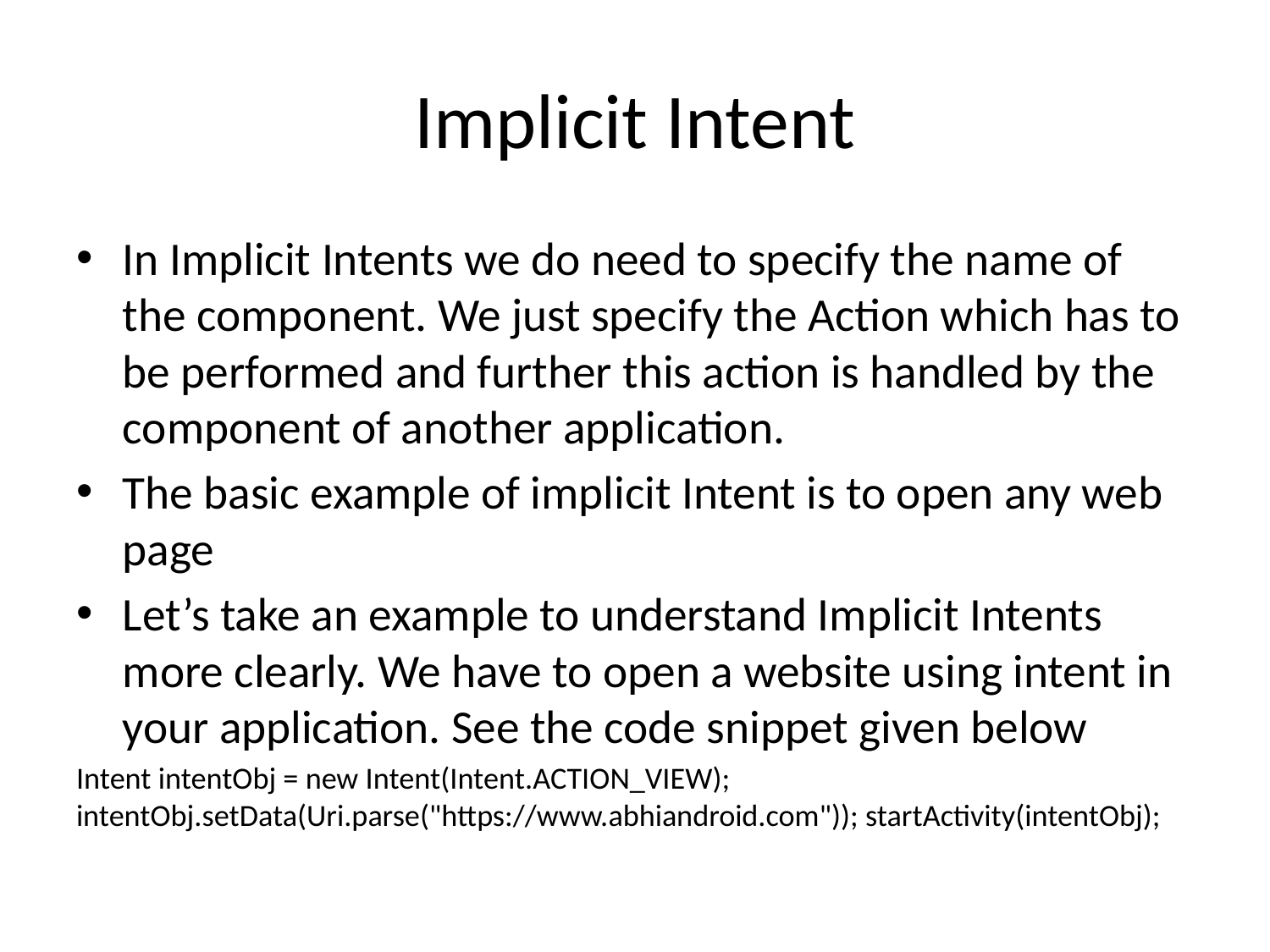

# Implicit Intent
In Implicit Intents we do need to specify the name of the component. We just specify the Action which has to be performed and further this action is handled by the component of another application.
The basic example of implicit Intent is to open any web page
Let’s take an example to understand Implicit Intents more clearly. We have to open a website using intent in your application. See the code snippet given below
Intent intentObj = new Intent(Intent.ACTION_VIEW); intentObj.setData(Uri.parse("https://www.abhiandroid.com")); startActivity(intentObj);